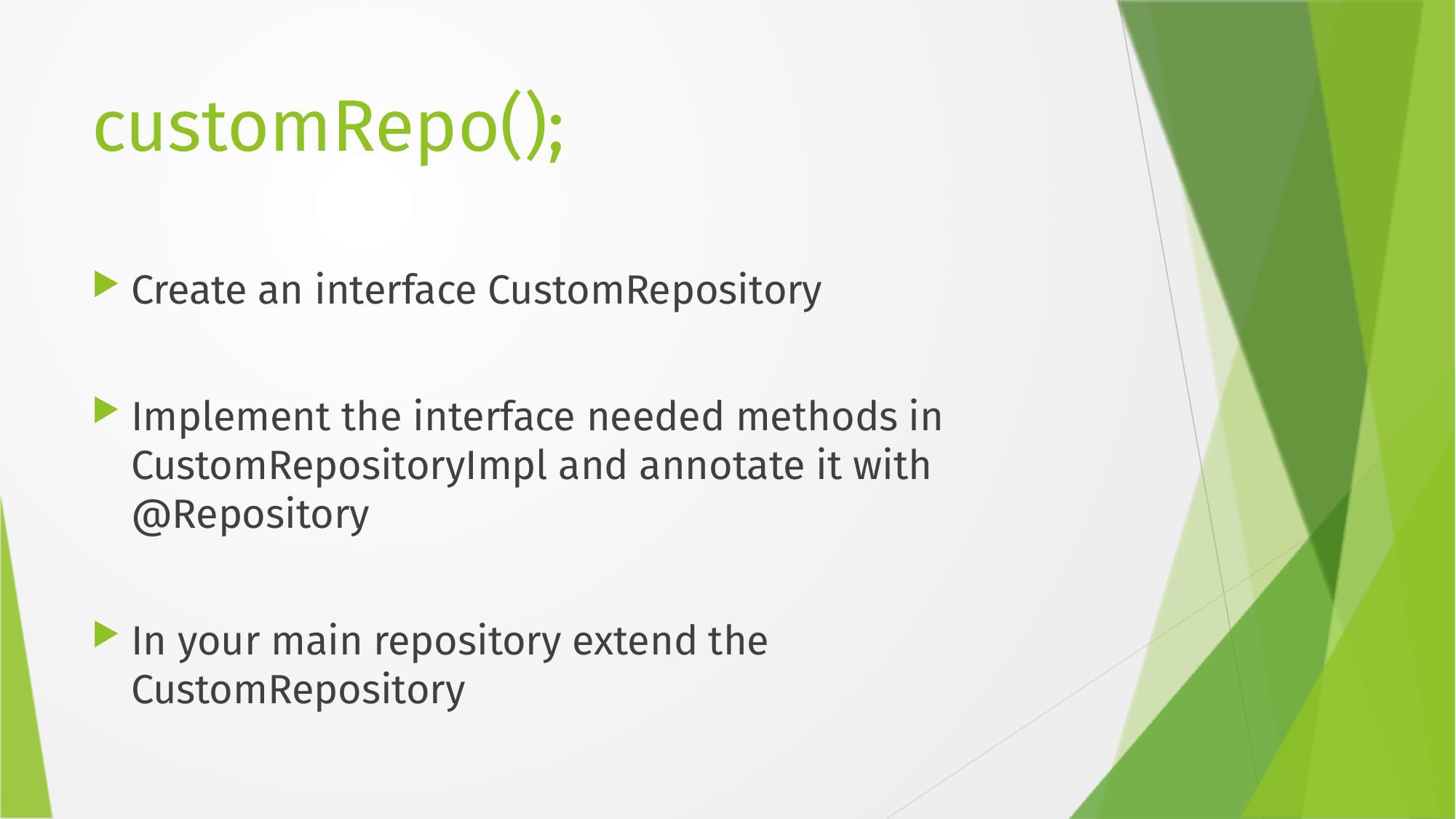

# customRepo();
Create an interface CustomRepository

Implement the interface needed methods in CustomRepositoryImpl and annotate it with @Repository

In your main repository extend the CustomRepository